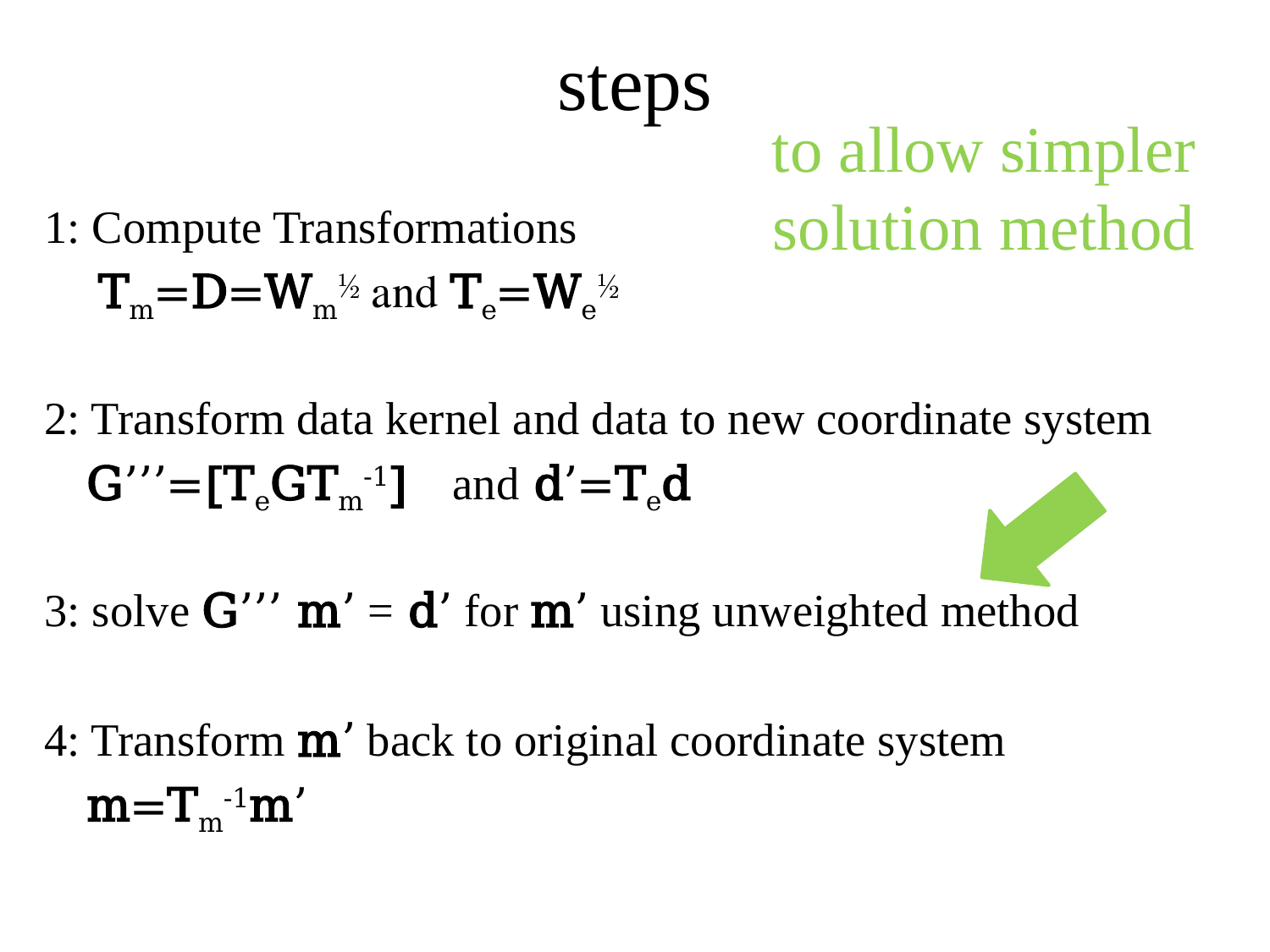

# steps
to allow simpler solution method
1: Compute Transformations
		 Tm=D=Wm½ and Te=We½

2: Transform data kernel and data to new coordinate system
 		G’’’=[TeGTm-1]   and d’=Ted

3: solve G’’’ m’ = d’ for m’ using unweighted method

4: Transform m’ back to original coordinate system
 		m=Tm-1m’